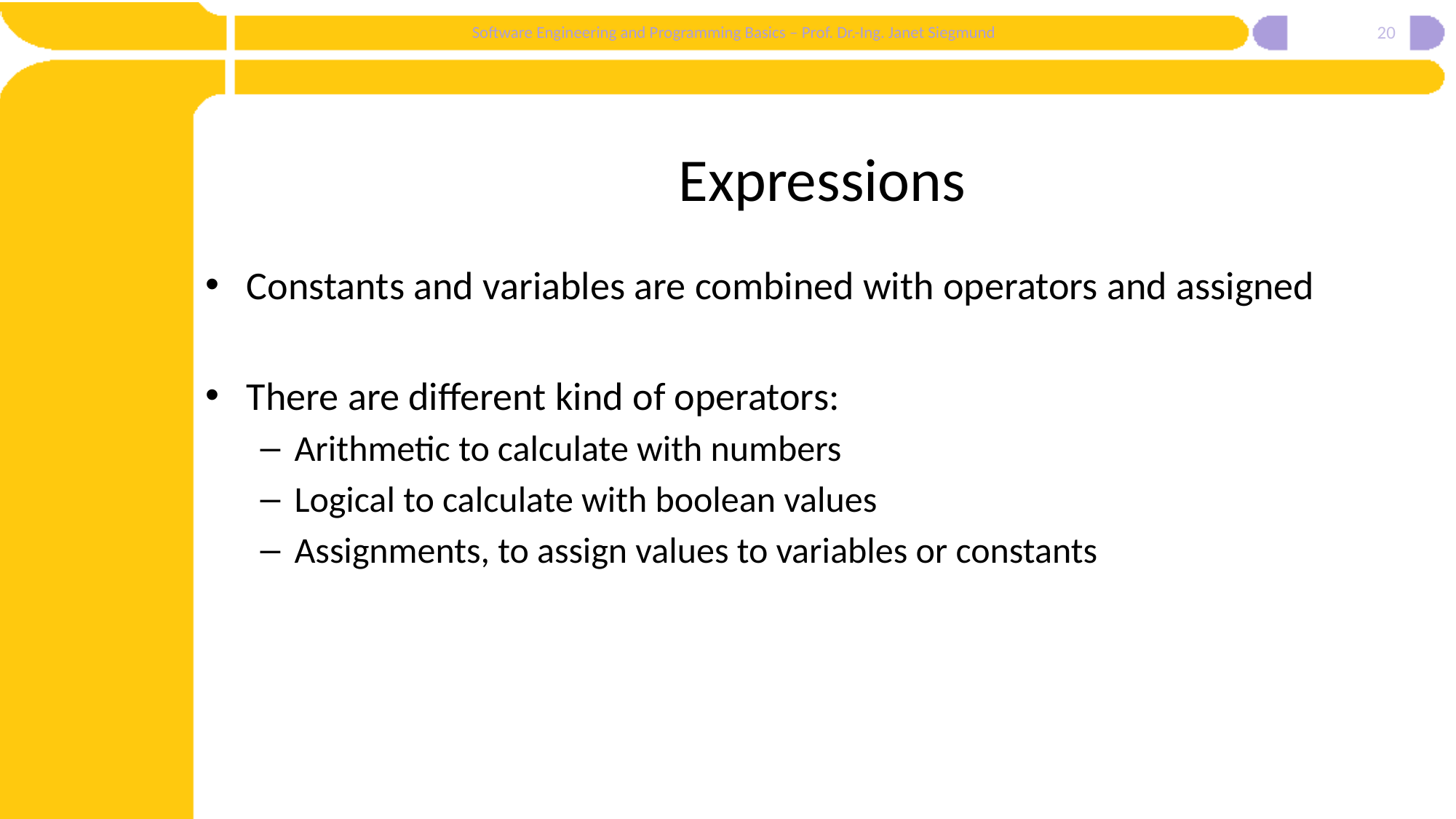

20
# Expressions
Constants and variables are combined with operators and assigned

There are different kind of operators:
Arithmetic to calculate with numbers
Logical to calculate with boolean values
Assignments, to assign values to variables or constants